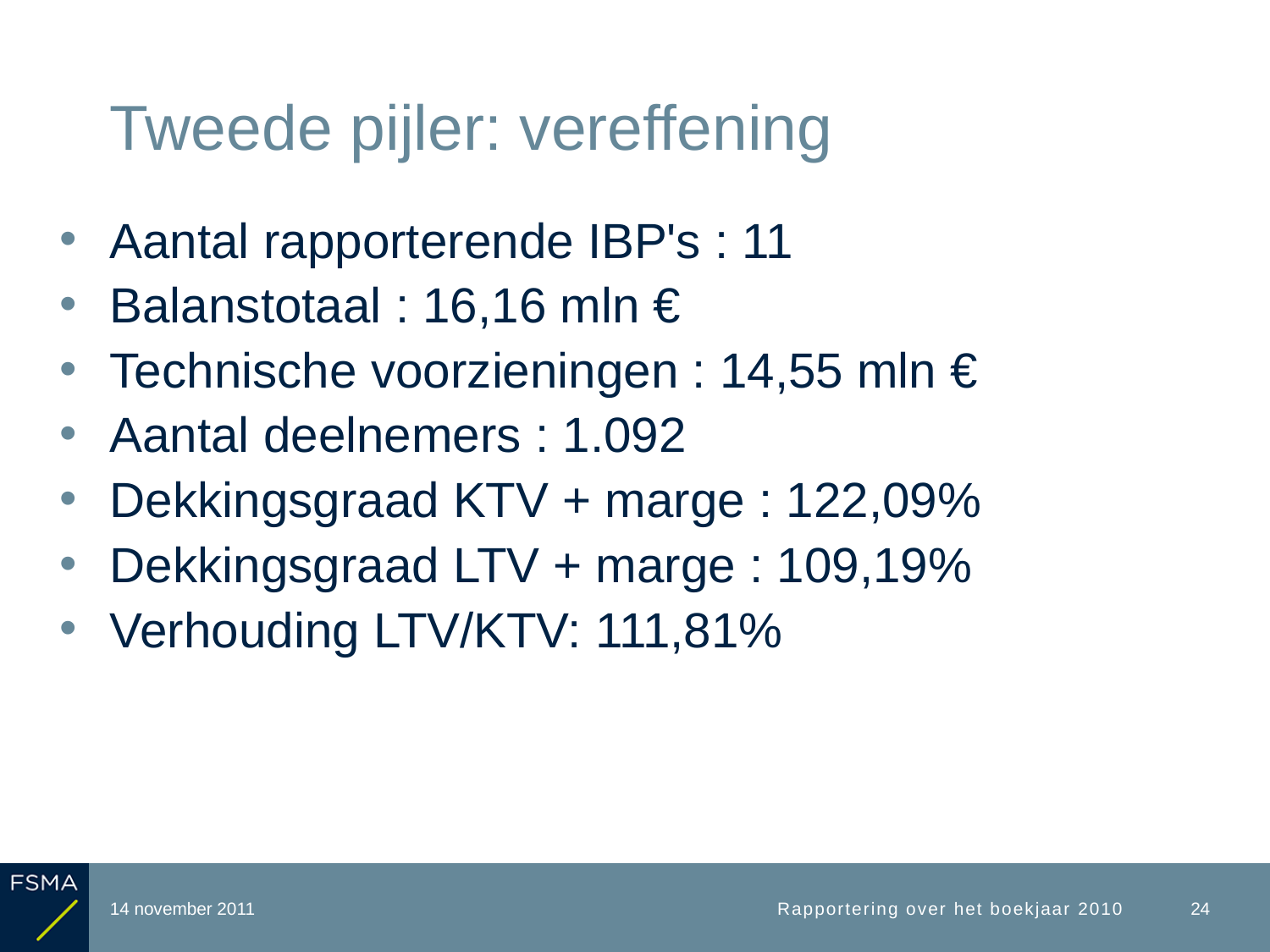

# Tweede pijler: vereffening
Aantal rapporterende IBP's : 11
Balanstotaal : 16,16 mln €
Technische voorzieningen : 14,55 mln €
Aantal deelnemers : 1.092
Dekkingsgraad KTV + marge : 122,09%
Dekkingsgraad LTV + marge : 109,19%
Verhouding LTV/KTV: 111,81%

14 november 2011
Rapportering over het boekjaar 2010
24